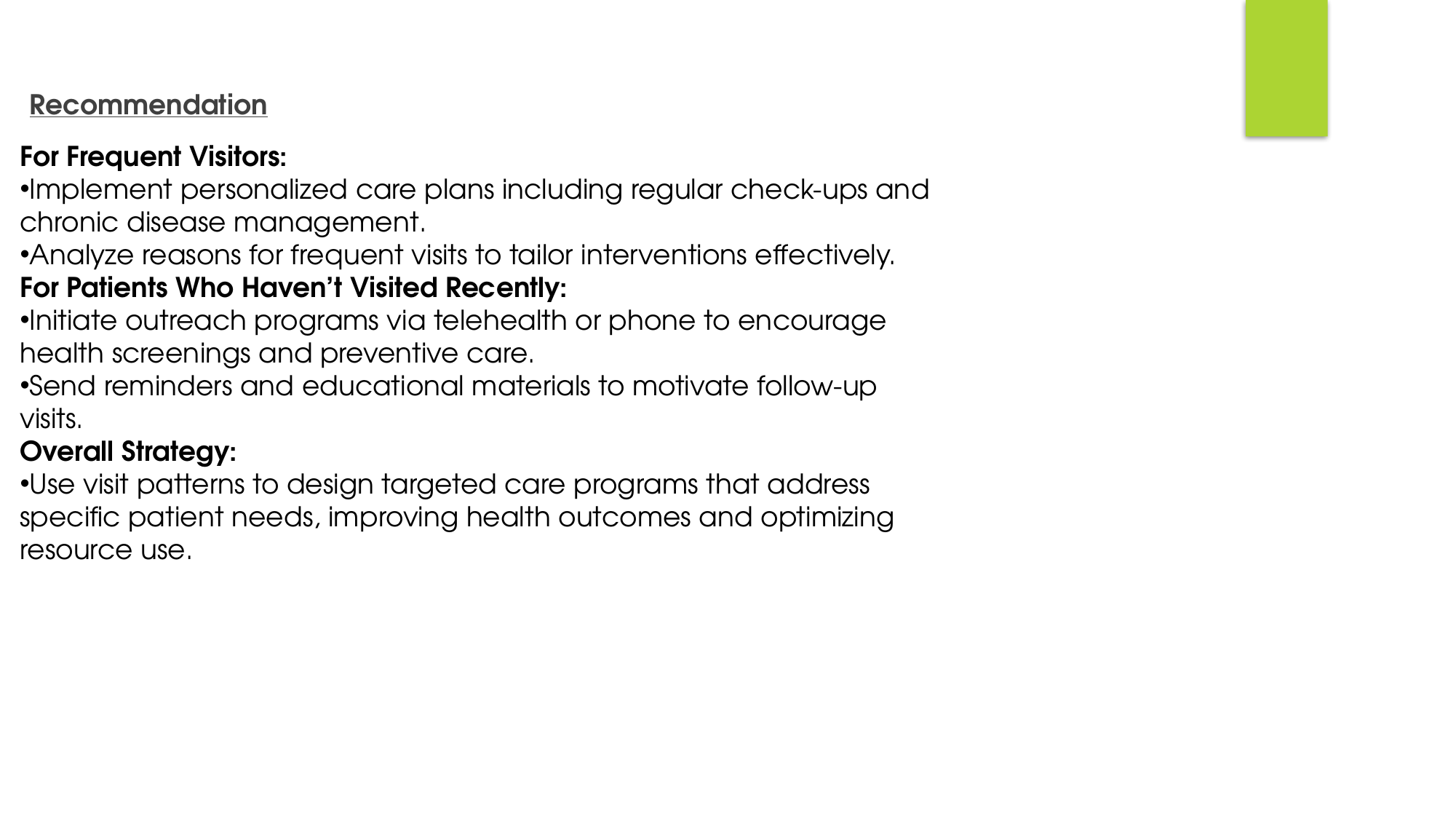

Recommendation
For Frequent Visitors:
Implement personalized care plans including regular check-ups and chronic disease management.
Analyze reasons for frequent visits to tailor interventions effectively.
For Patients Who Haven’t Visited Recently:
Initiate outreach programs via telehealth or phone to encourage health screenings and preventive care.
Send reminders and educational materials to motivate follow-up visits.
Overall Strategy:
Use visit patterns to design targeted care programs that address specific patient needs, improving health outcomes and optimizing resource use.